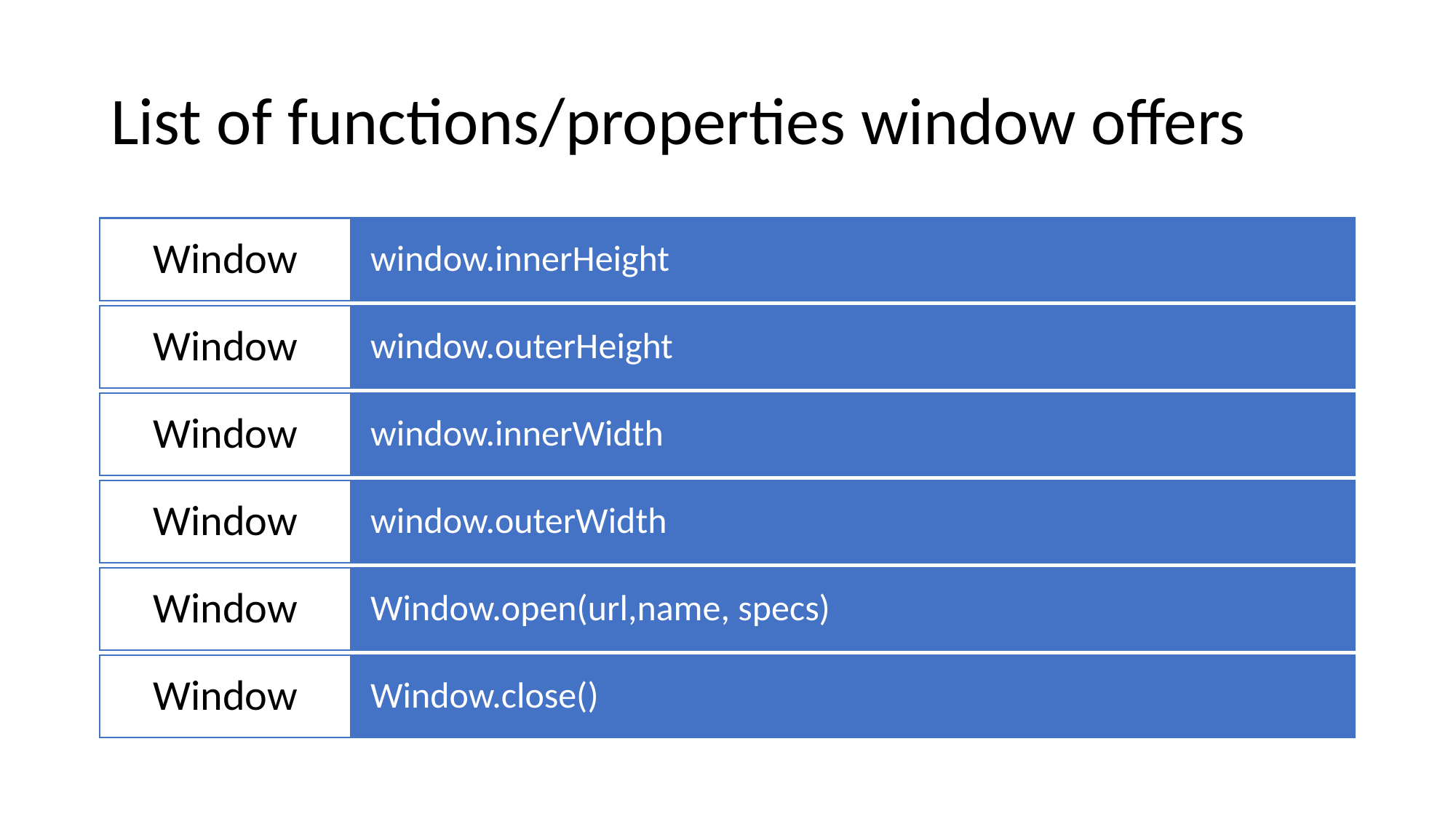

# List of functions/properties window offers
window.innerHeight
Window
window.outerHeight
Window
window.innerWidth
Window
window.outerWidth
Window
Window.open(url,name, specs)
Window
Window.close()
Window